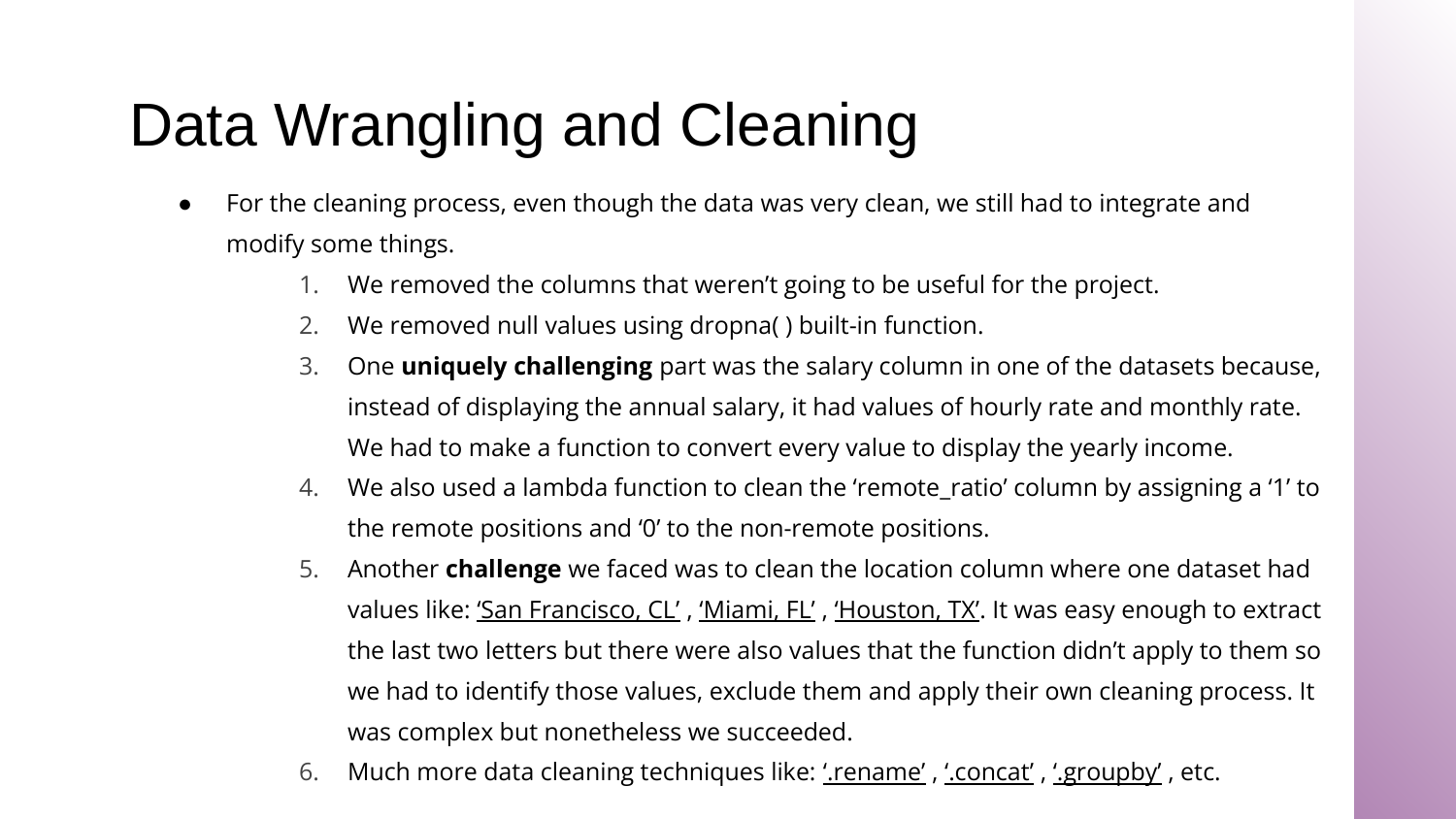

# Data Wrangling and Cleaning
For the cleaning process, even though the data was very clean, we still had to integrate and modify some things.
We removed the columns that weren’t going to be useful for the project.
We removed null values using dropna( ) built-in function.
One uniquely challenging part was the salary column in one of the datasets because, instead of displaying the annual salary, it had values of hourly rate and monthly rate. We had to make a function to convert every value to display the yearly income.
We also used a lambda function to clean the ‘remote_ratio’ column by assigning a ‘1’ to the remote positions and ‘0’ to the non-remote positions.
Another challenge we faced was to clean the location column where one dataset had values like: ‘San Francisco, CL’ , ‘Miami, FL’ , ‘Houston, TX’. It was easy enough to extract the last two letters but there were also values that the function didn’t apply to them so we had to identify those values, exclude them and apply their own cleaning process. It was complex but nonetheless we succeeded.
Much more data cleaning techniques like: ‘.rename’ , ‘.concat’ , ‘.groupby’ , etc.